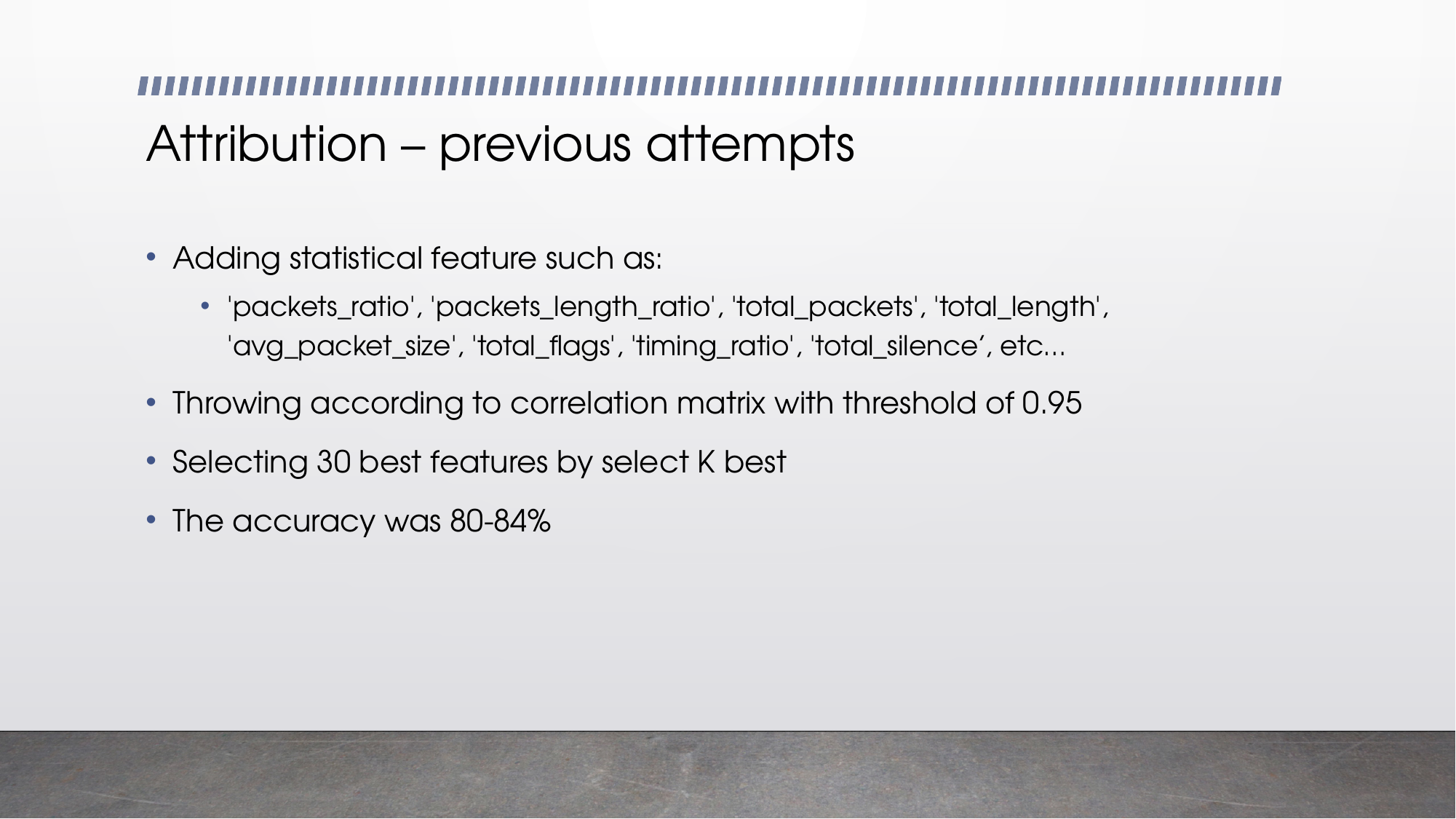

# Attribution – previous attempts
Adding statistical feature such as:
'packets_ratio', 'packets_length_ratio', 'total_packets', 'total_length', 'avg_packet_size', 'total_flags', 'timing_ratio', 'total_silence’, etc…
Throwing according to correlation matrix with threshold of 0.95
Selecting 30 best features by select K best
The accuracy was 80-84%